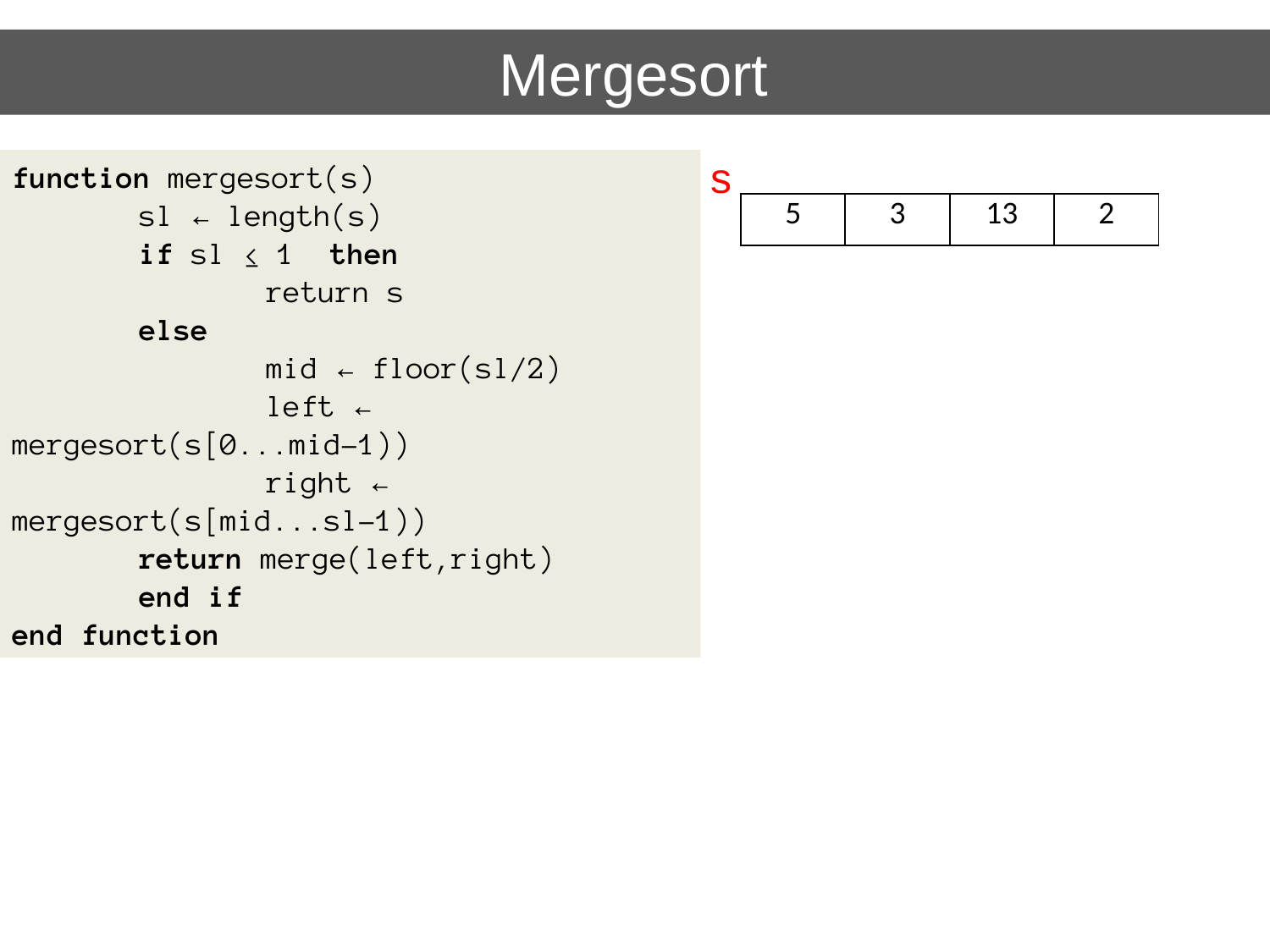

# Mergesort
s
function mergesort(s)
	sl ← length(s)
	if sl ≤ 1  then
		return s
 	else
		mid ← floor(sl/2)
		left ← mergesort(s[0...mid-1))
		right ← mergesort(s[mid...sl-1))
 	return merge(left,right)
 	end if
end function
| 5 | 3 | 13 | 2 |
| --- | --- | --- | --- |